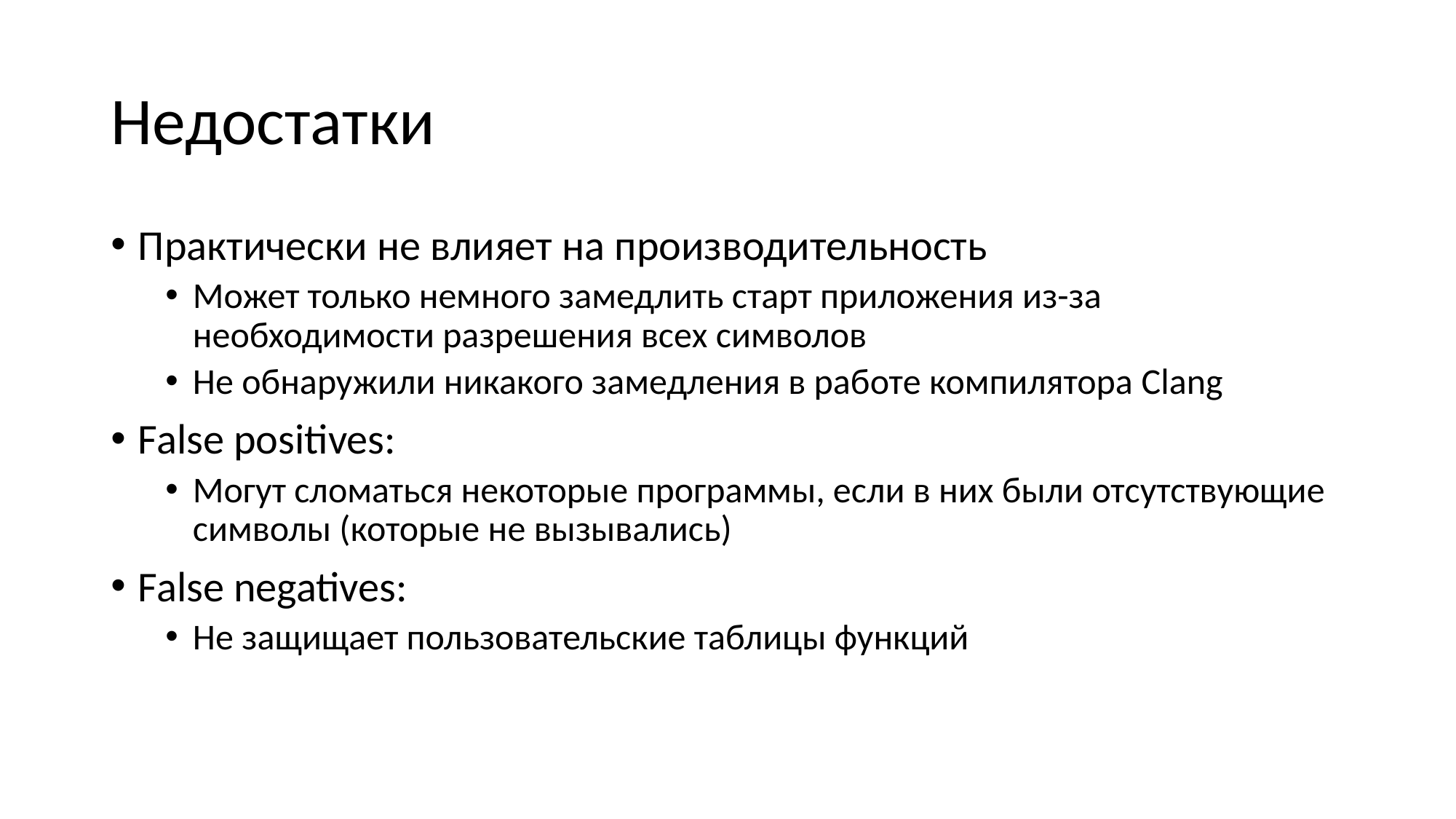

# Недостатки
Практически не влияет на производительность
Может только немного замедлить старт приложения из-за необходимости разрешения всех символов
Не обнаружили никакого замедления в работе компилятора Clang
False positives:
Могут сломаться некоторые программы, если в них были отсутствующие символы (которые не вызывались)
False negatives:
Не защищает пользовательские таблицы функций